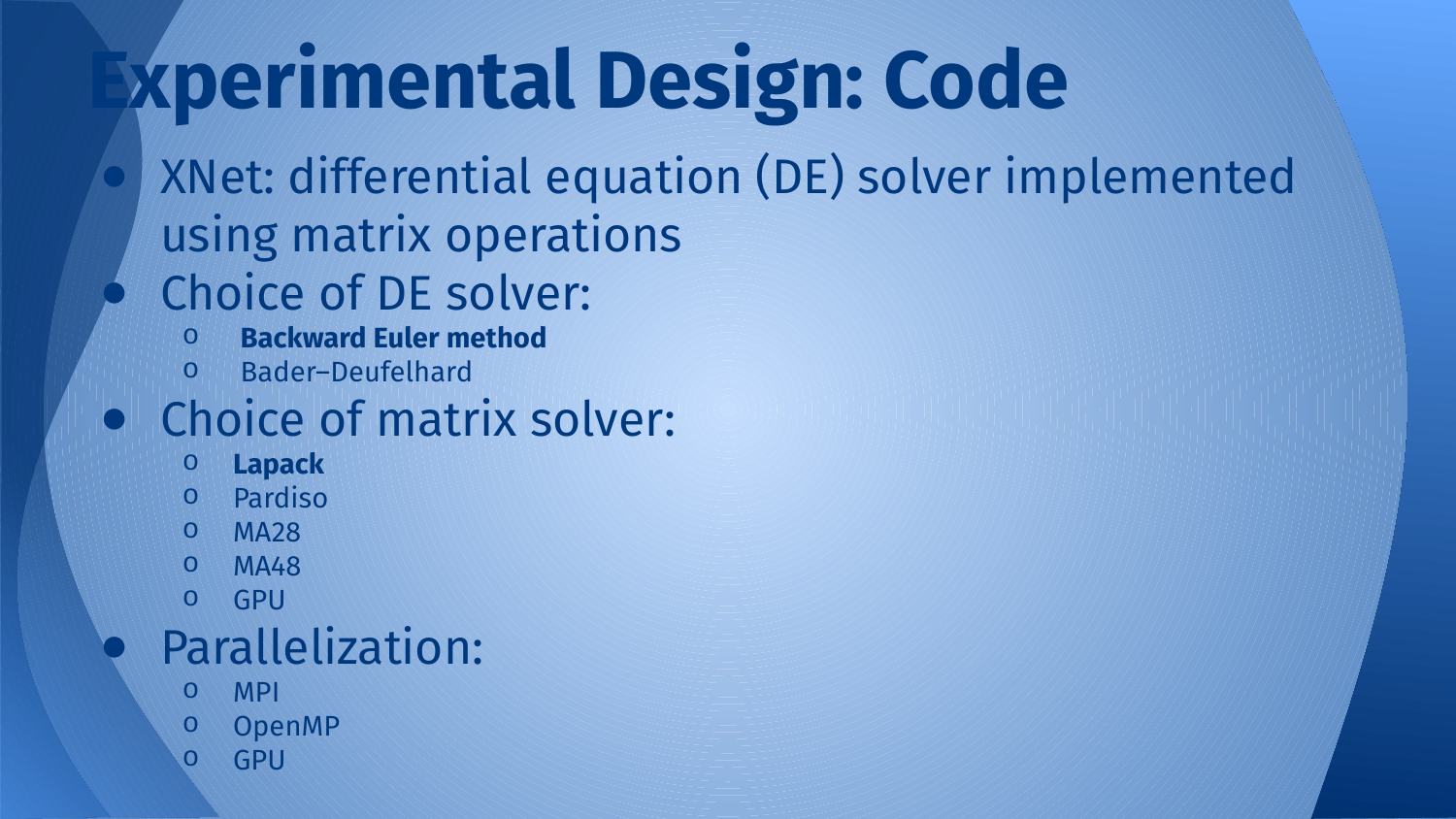

# Experimental Design: Code
XNet: differential equation (DE) solver implemented using matrix operations
Choice of DE solver:
 Backward Euler method
 Bader–Deufelhard
Choice of matrix solver:
Lapack
Pardiso
MA28
MA48
GPU
Parallelization:
MPI
OpenMP
GPU